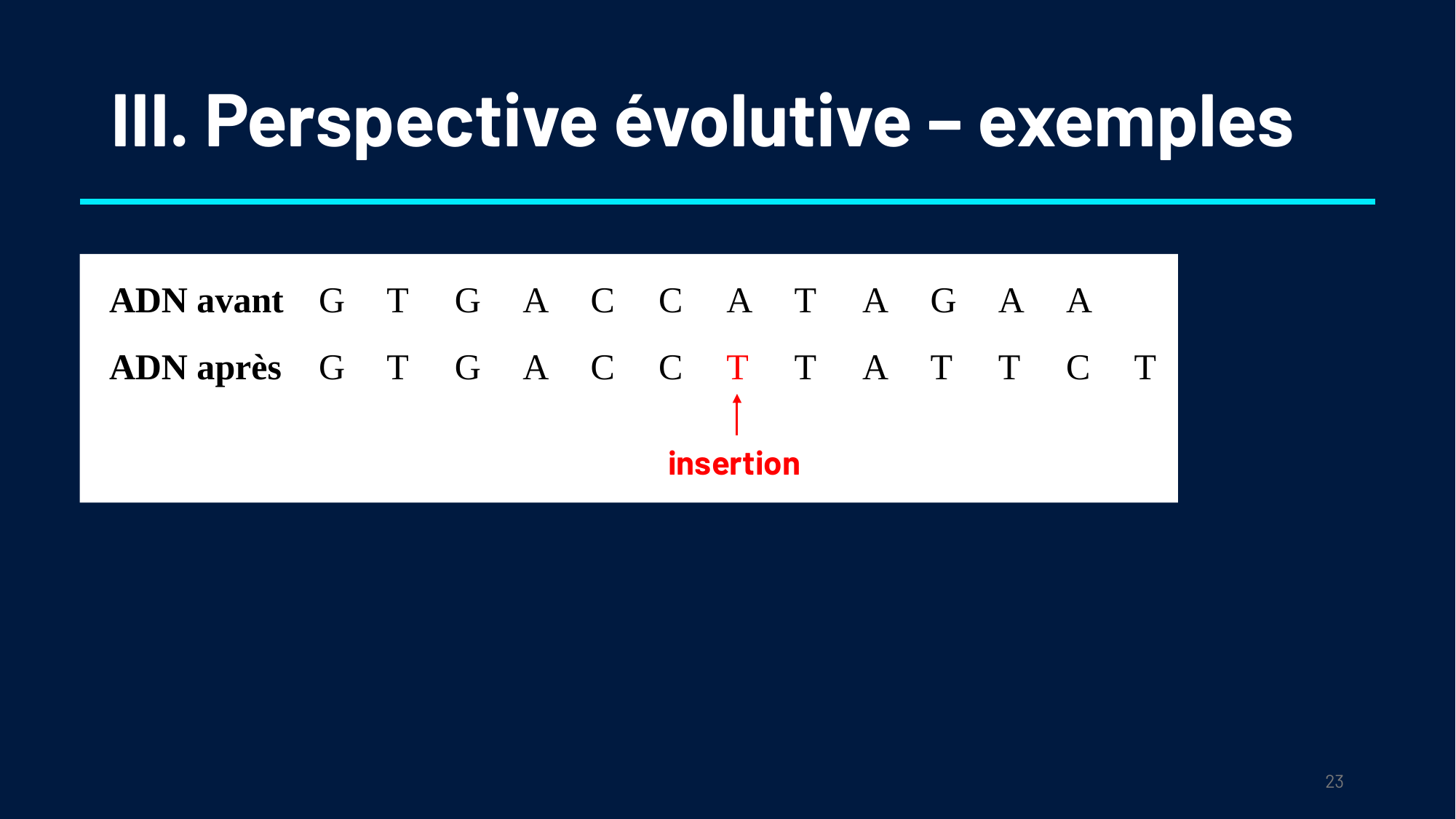

# III. Perspective évolutive – exemples

| ADN avant | G | T | G | A | C | C | A | T | A | G | A | A |  |
| --- | --- | --- | --- | --- | --- | --- | --- | --- | --- | --- | --- | --- | --- |
| ADN après | G | T | G | A | C | C | T | T | A | T | T | C | T |
insertion
23